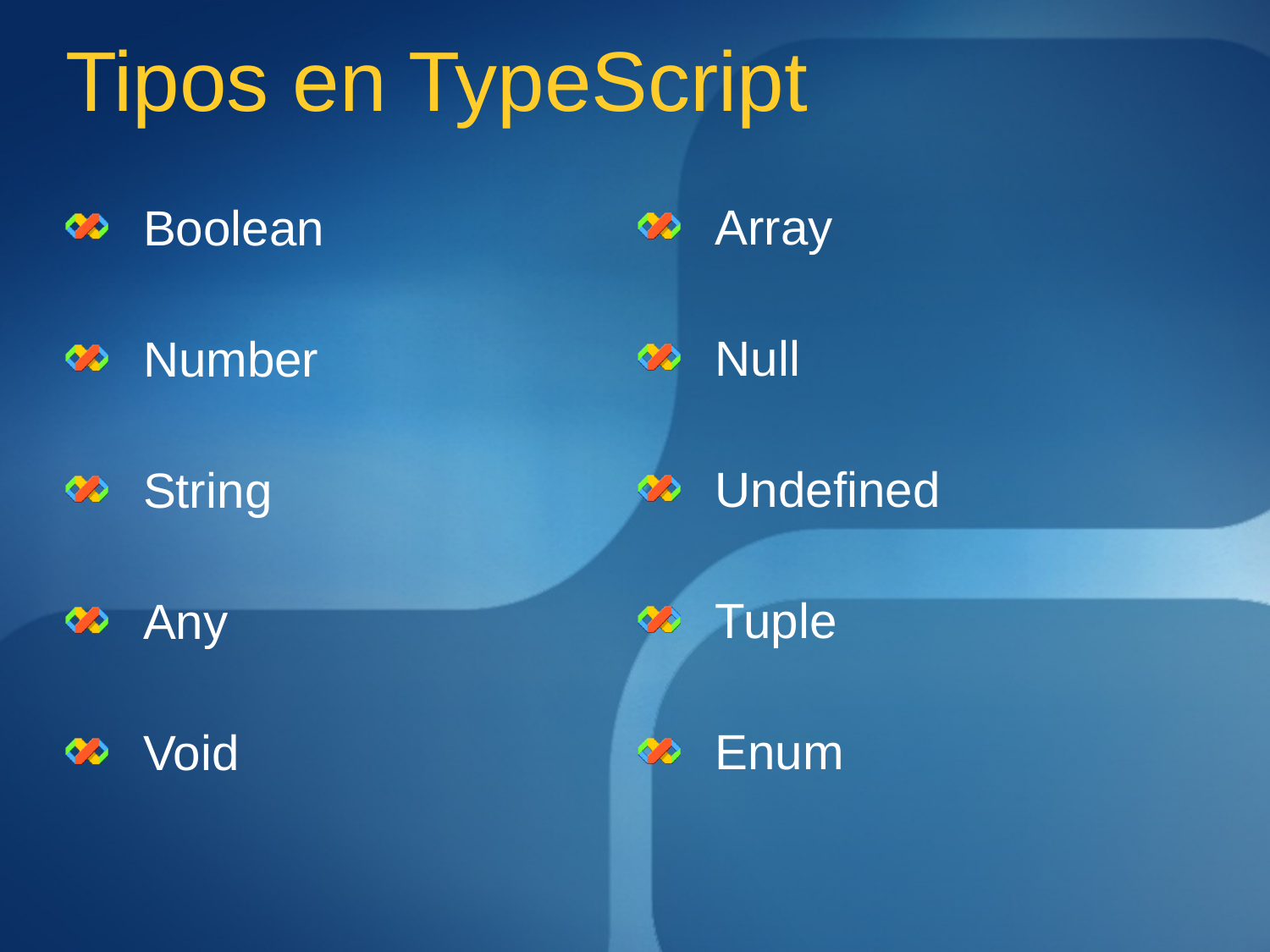

# Tipos en TypeScript
Array

Null

Undefined

Tuple

Enum
Boolean

Number

String

Any

Void